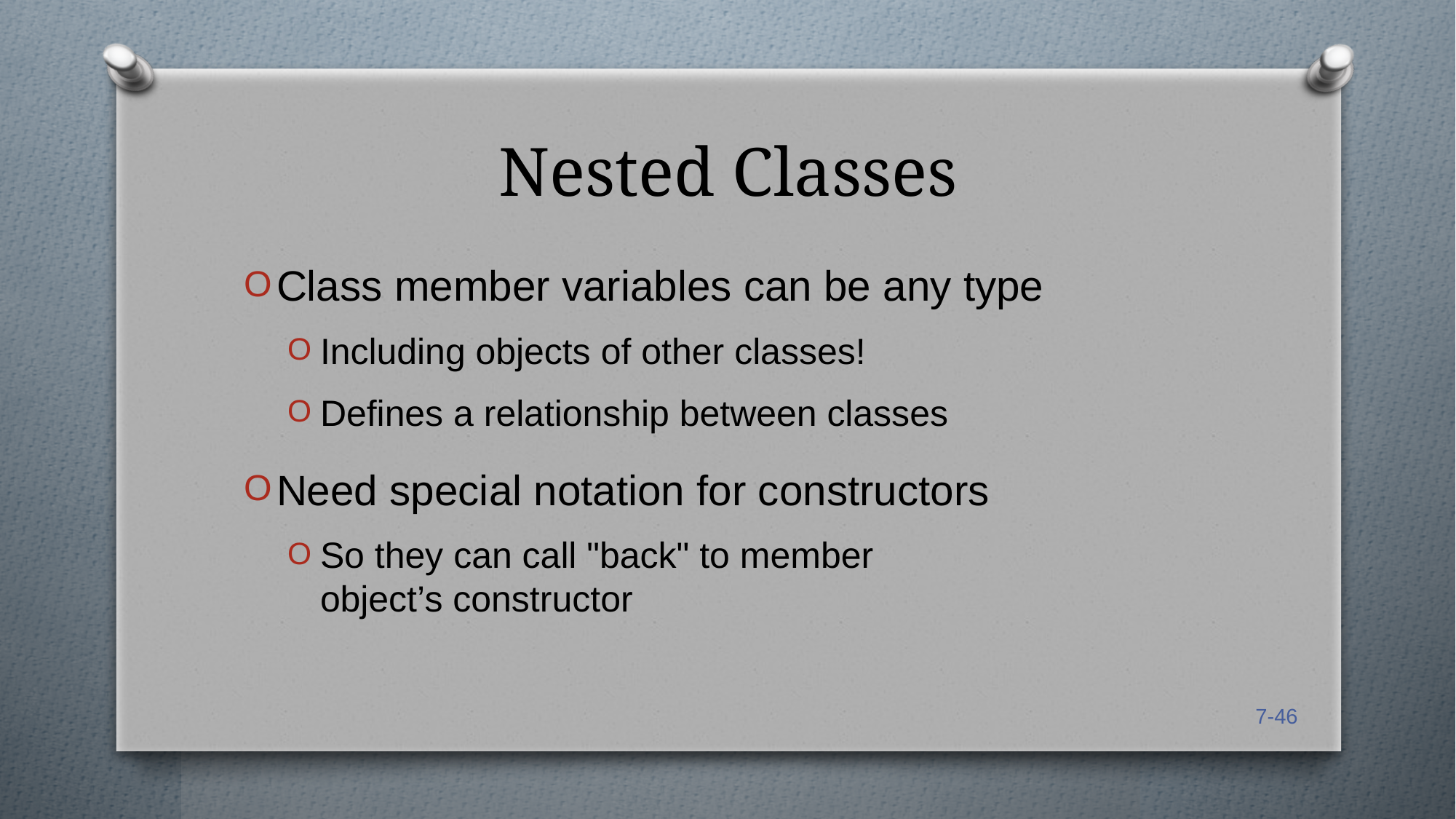

# Nested Classes
Class member variables can be any type
Including objects of other classes!
Defines a relationship between classes
Need special notation for constructors
So they can call "back" to member
object’s constructor
7-46